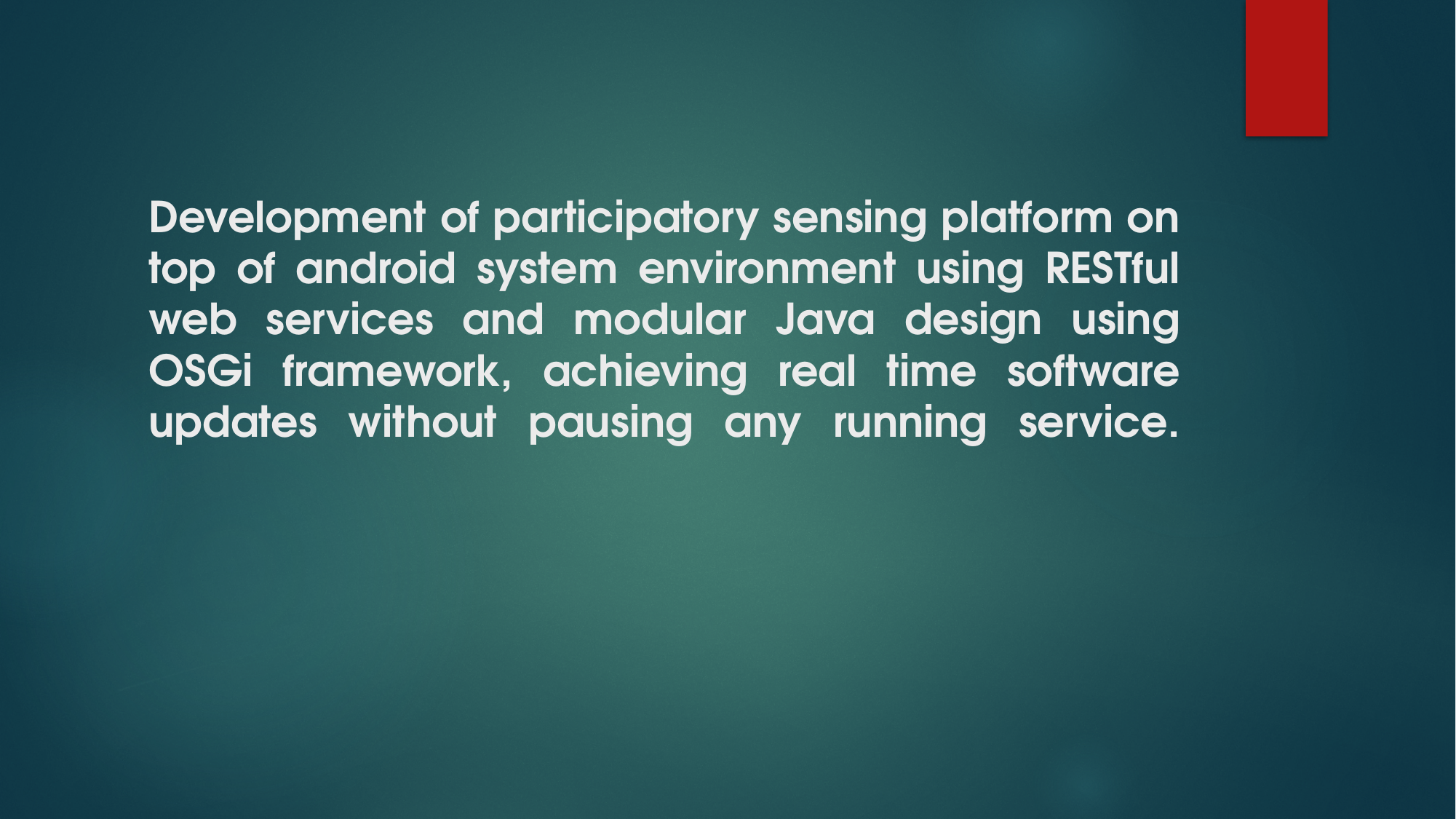

# Development of participatory sensing platform on top of android system environment using RESTful web services and modular Java design using OSGi framework, achieving real time software updates without pausing any running service.